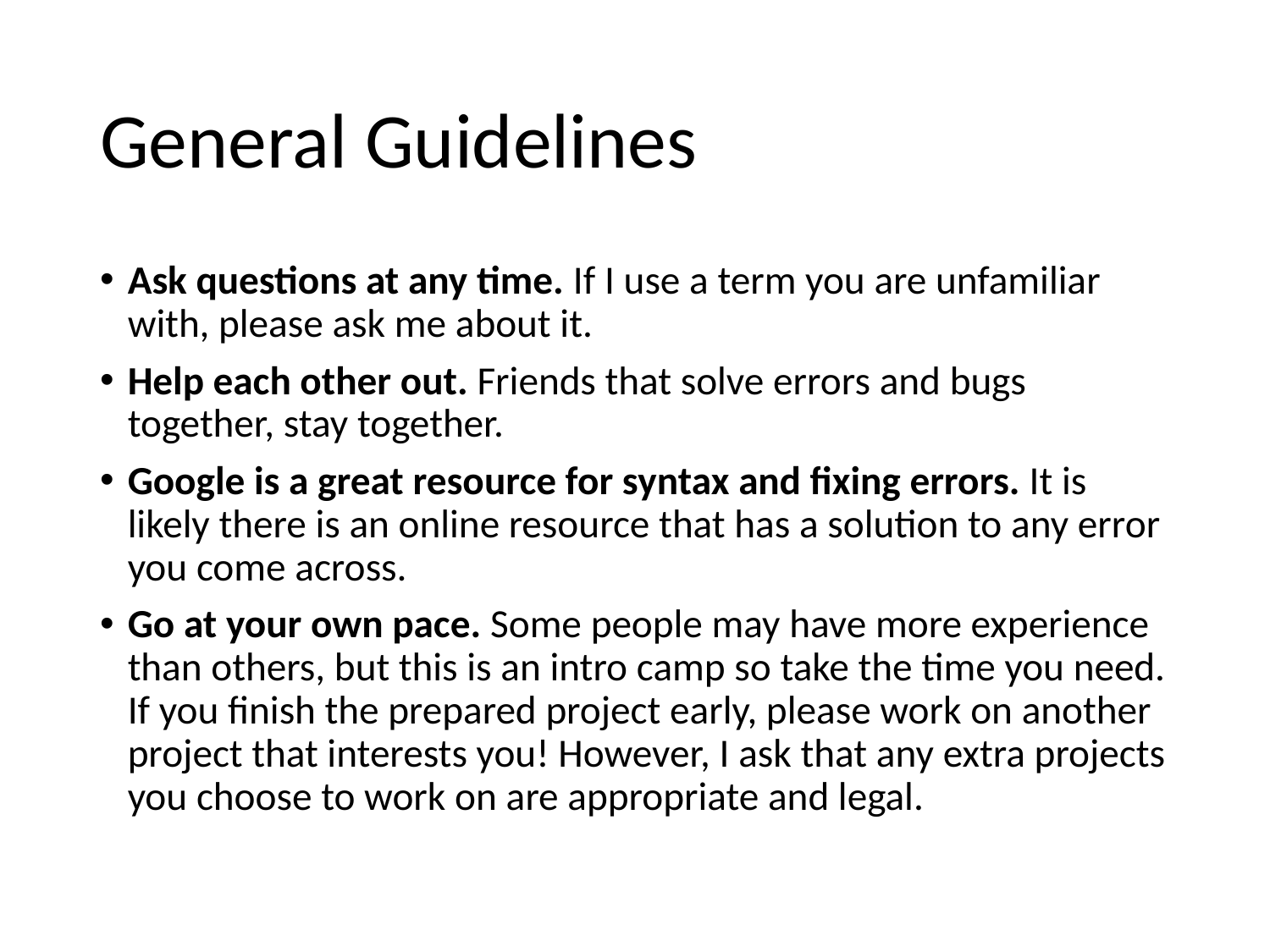

# General Guidelines
Ask questions at any time. If I use a term you are unfamiliar with, please ask me about it.
Help each other out. Friends that solve errors and bugs together, stay together.
Google is a great resource for syntax and fixing errors. It is likely there is an online resource that has a solution to any error you come across.
Go at your own pace. Some people may have more experience than others, but this is an intro camp so take the time you need. If you finish the prepared project early, please work on another project that interests you! However, I ask that any extra projects you choose to work on are appropriate and legal.